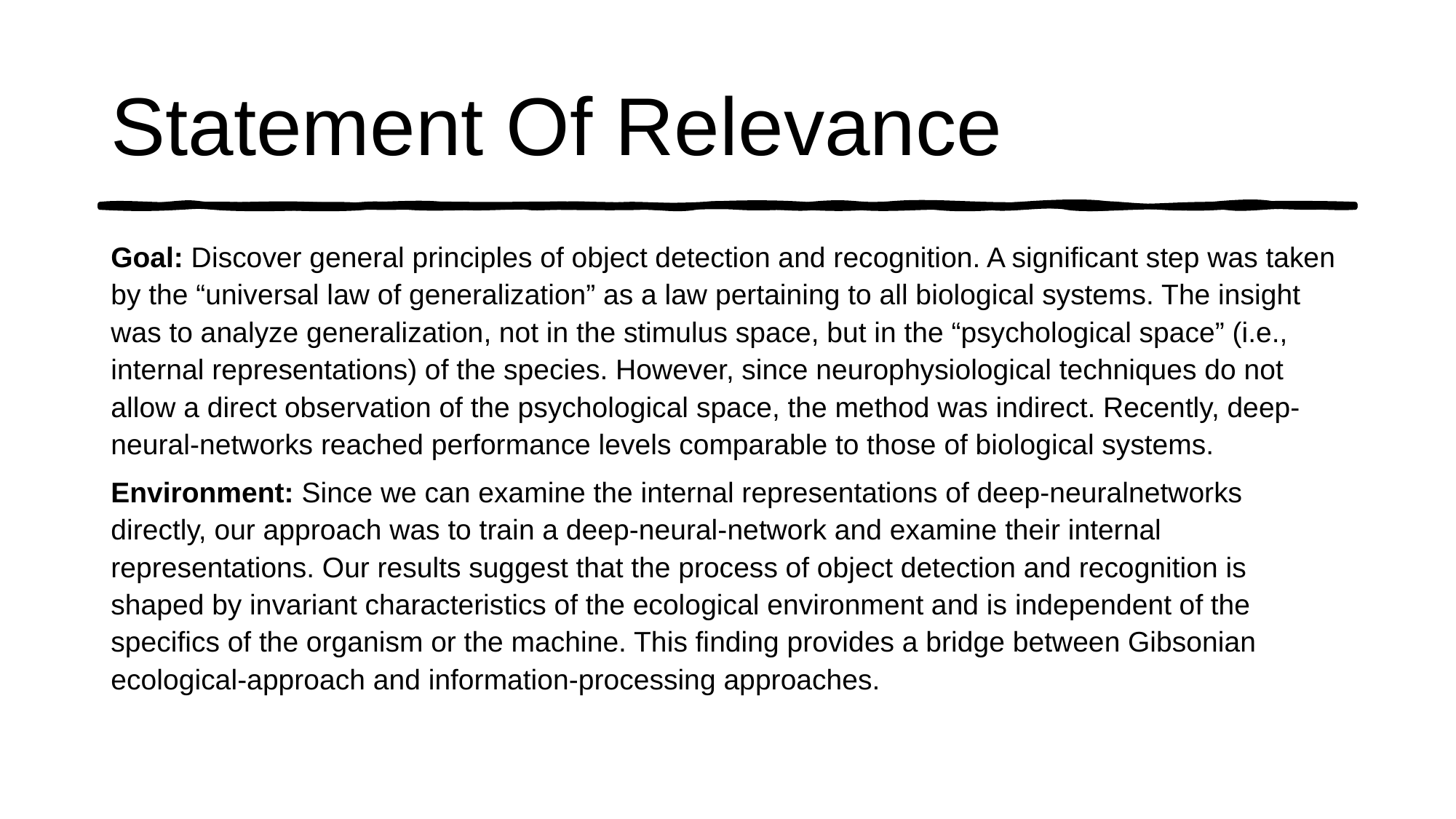

# Statement Of Relevance
Goal: Discover general principles of object detection and recognition. A significant step was taken by the “universal law of generalization” as a law pertaining to all biological systems. The insight was to analyze generalization, not in the stimulus space, but in the “psychological space” (i.e., internal representations) of the species. However, since neurophysiological techniques do not allow a direct observation of the psychological space, the method was indirect. Recently, deep-neural-networks reached performance levels comparable to those of biological systems.
Environment: Since we can examine the internal representations of deep-neuralnetworks directly, our approach was to train a deep-neural-network and examine their internal representations. Our results suggest that the process of object detection and recognition is shaped by invariant characteristics of the ecological environment and is independent of the specifics of the organism or the machine. This finding provides a bridge between Gibsonian ecological-approach and information-processing approaches.